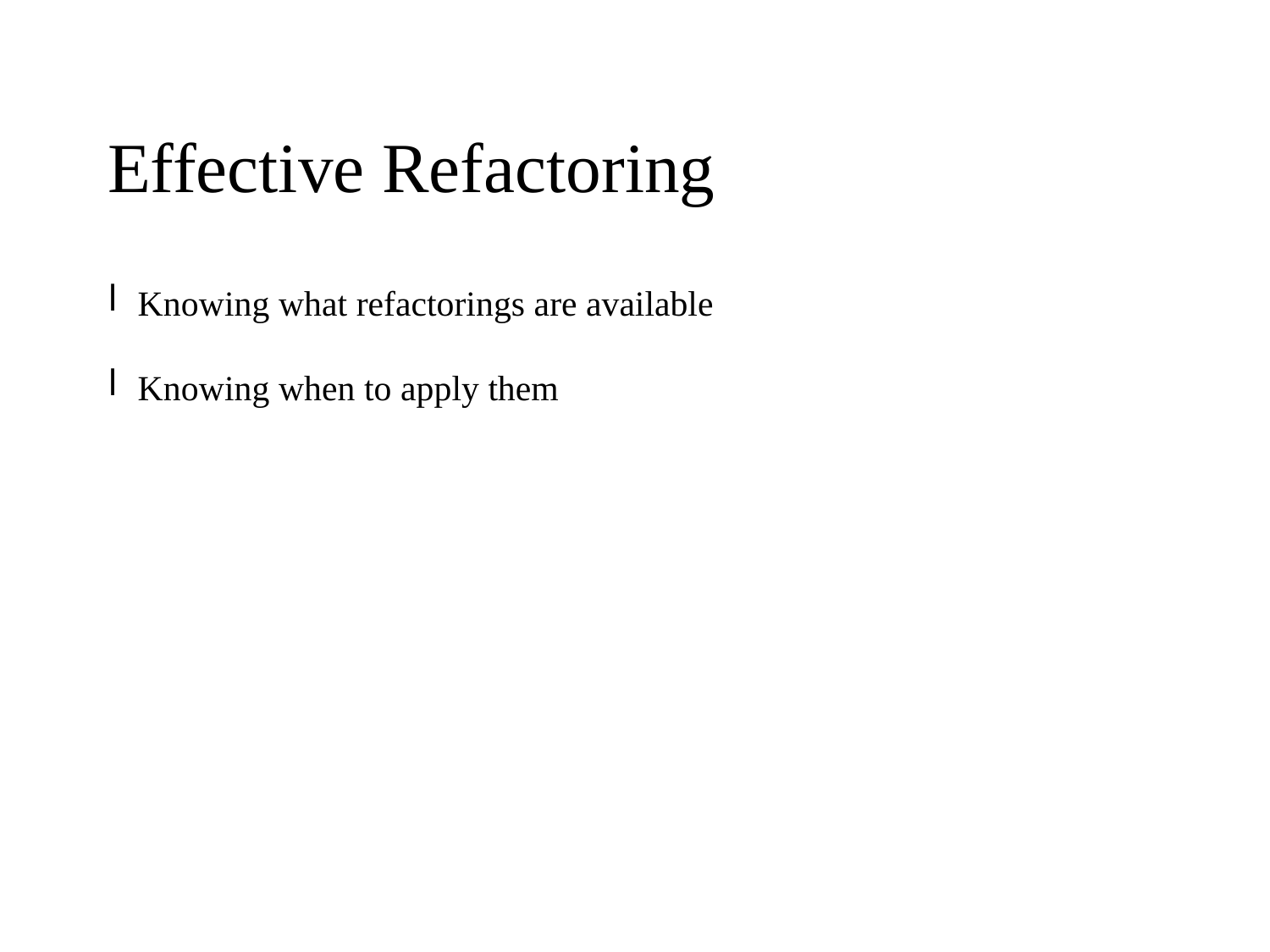

Effective Refactoring
Knowing what refactorings are available

Knowing when to apply them